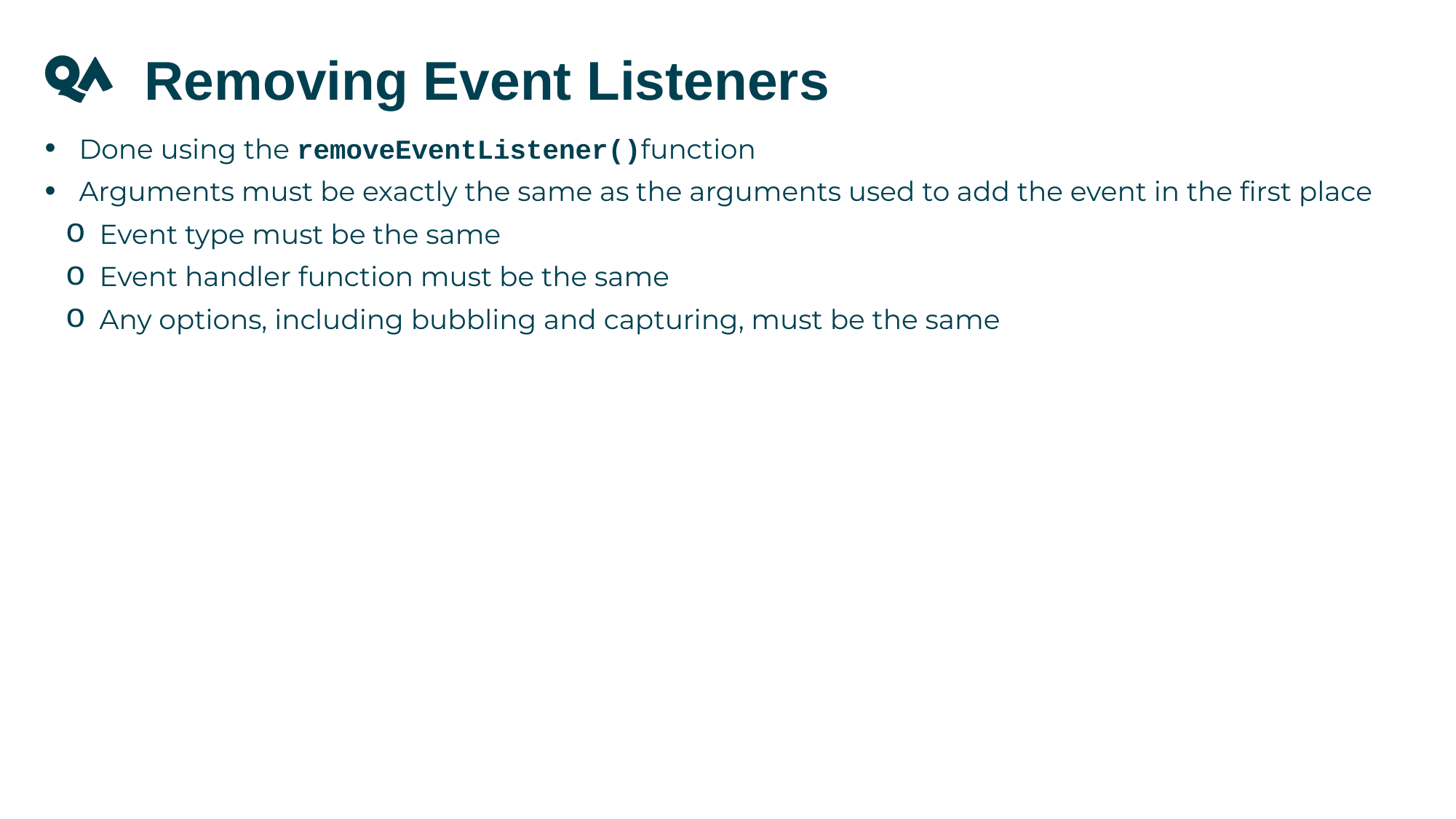

Removing Event Listeners
Done using the removeEventListener()function
Arguments must be exactly the same as the arguments used to add the event in the first place
Event type must be the same
Event handler function must be the same
Any options, including bubbling and capturing, must be the same